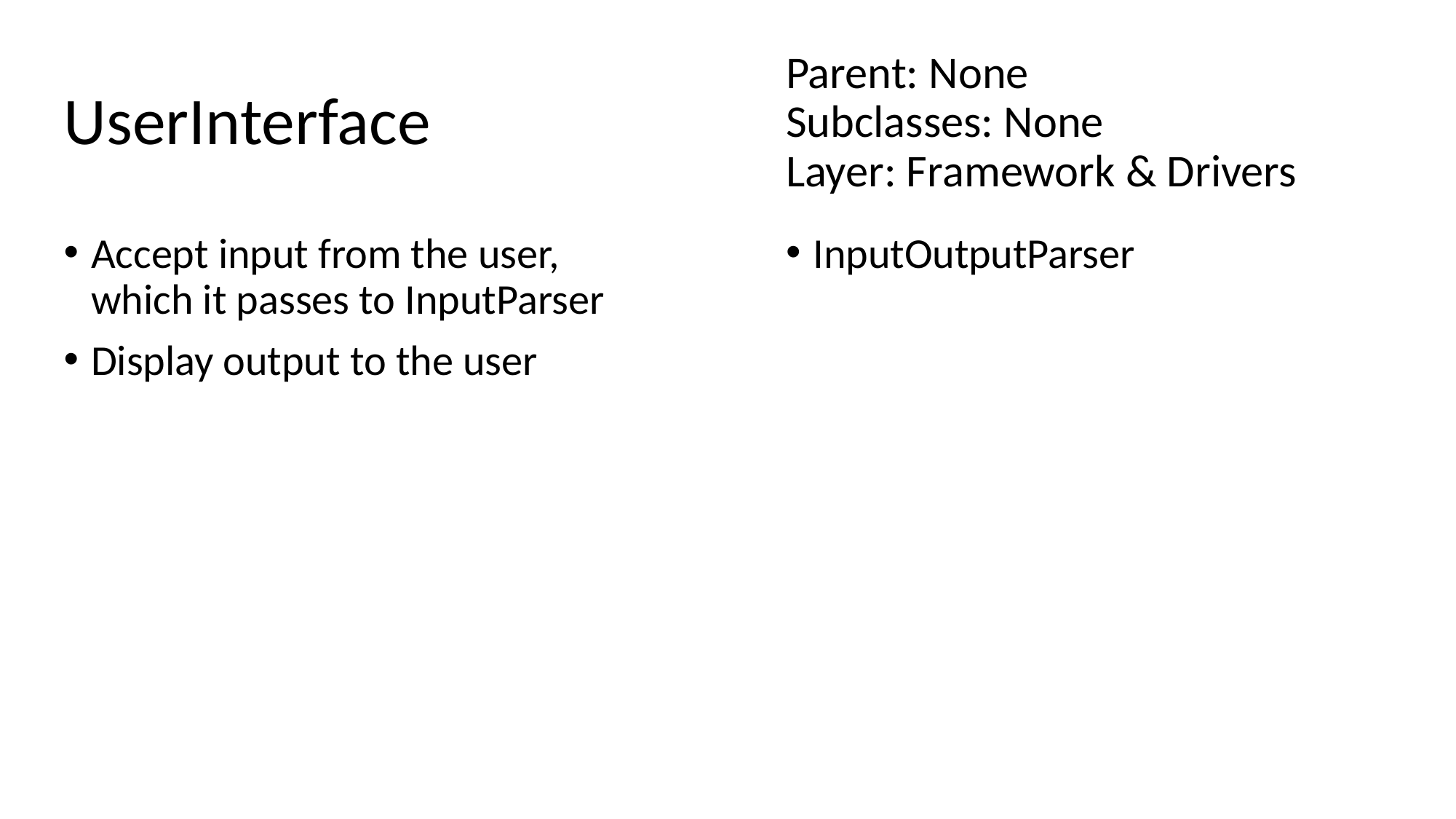

# UserInterface
Parent: None
Subclasses: None
Layer: Framework & Drivers
Accept input from the user, which it passes to InputParser
Display output to the user
InputOutputParser